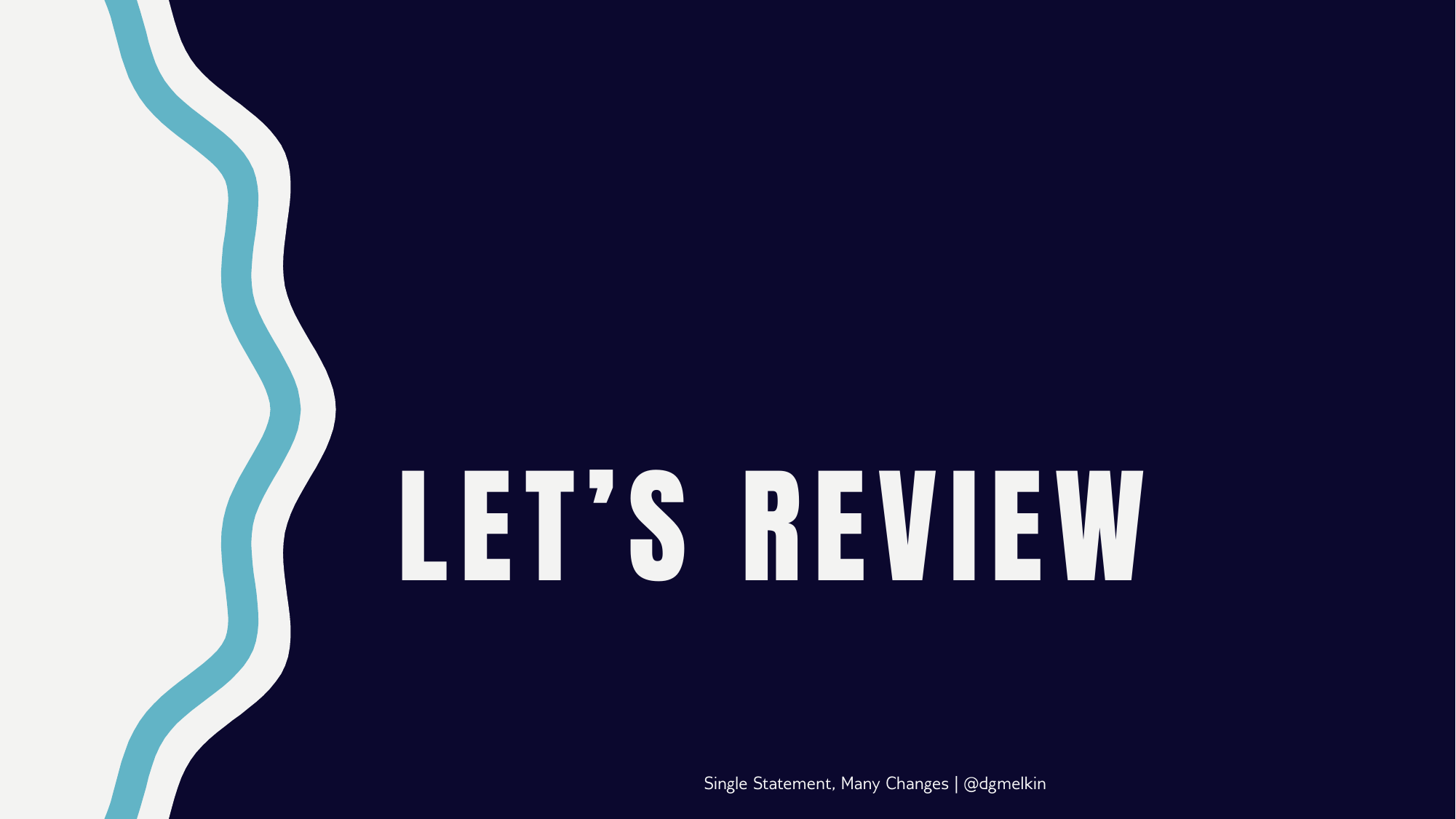

# Let’s Review

Single Statement, Many Changes | @dgmelkin